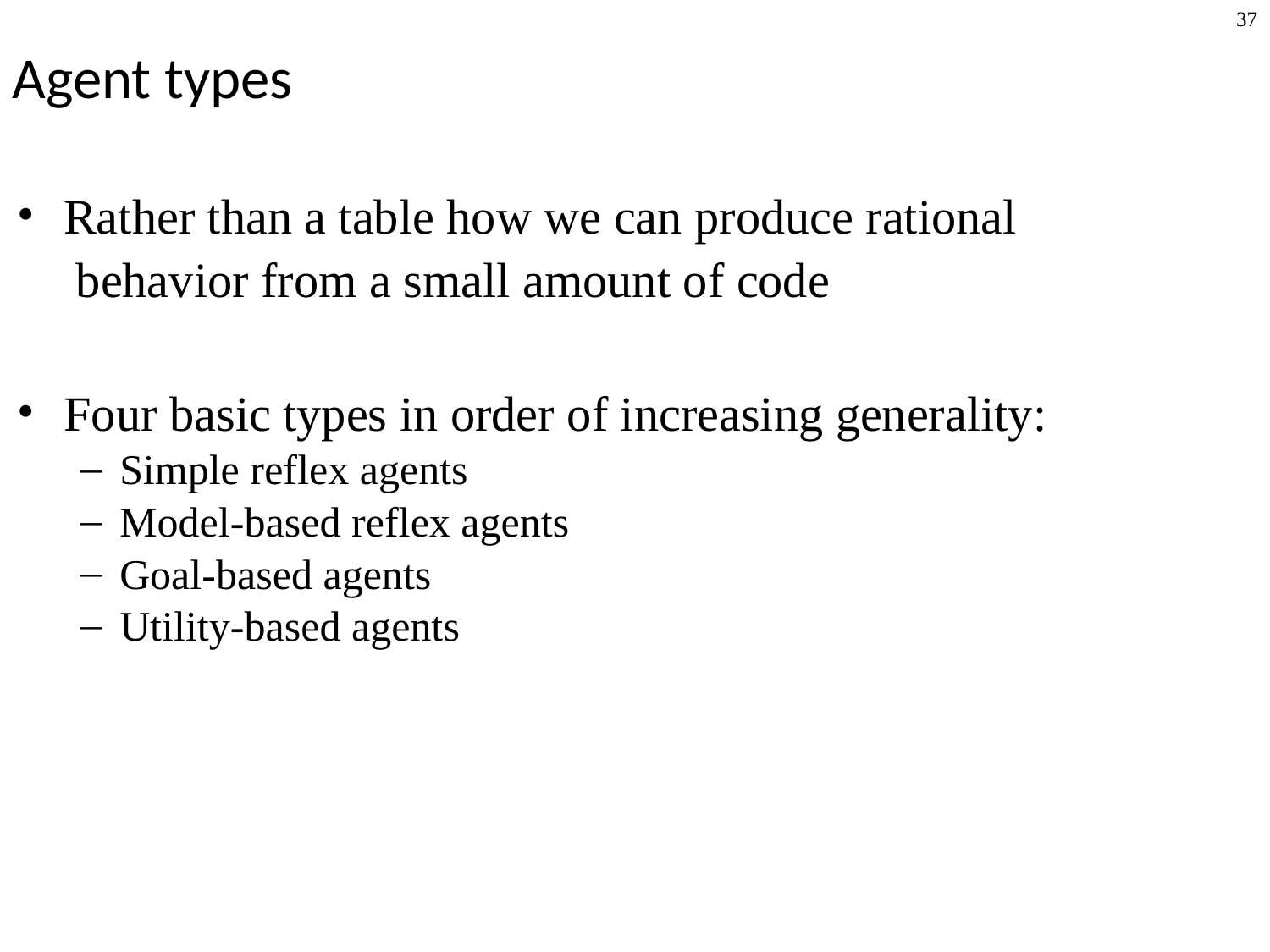

37
# Agent types
Rather than a table how we can produce rational  behavior from a small amount of code

Four basic types in order of increasing generality:
Simple reflex agents
Model-based reflex agents
Goal-based agents
Utility-based agents